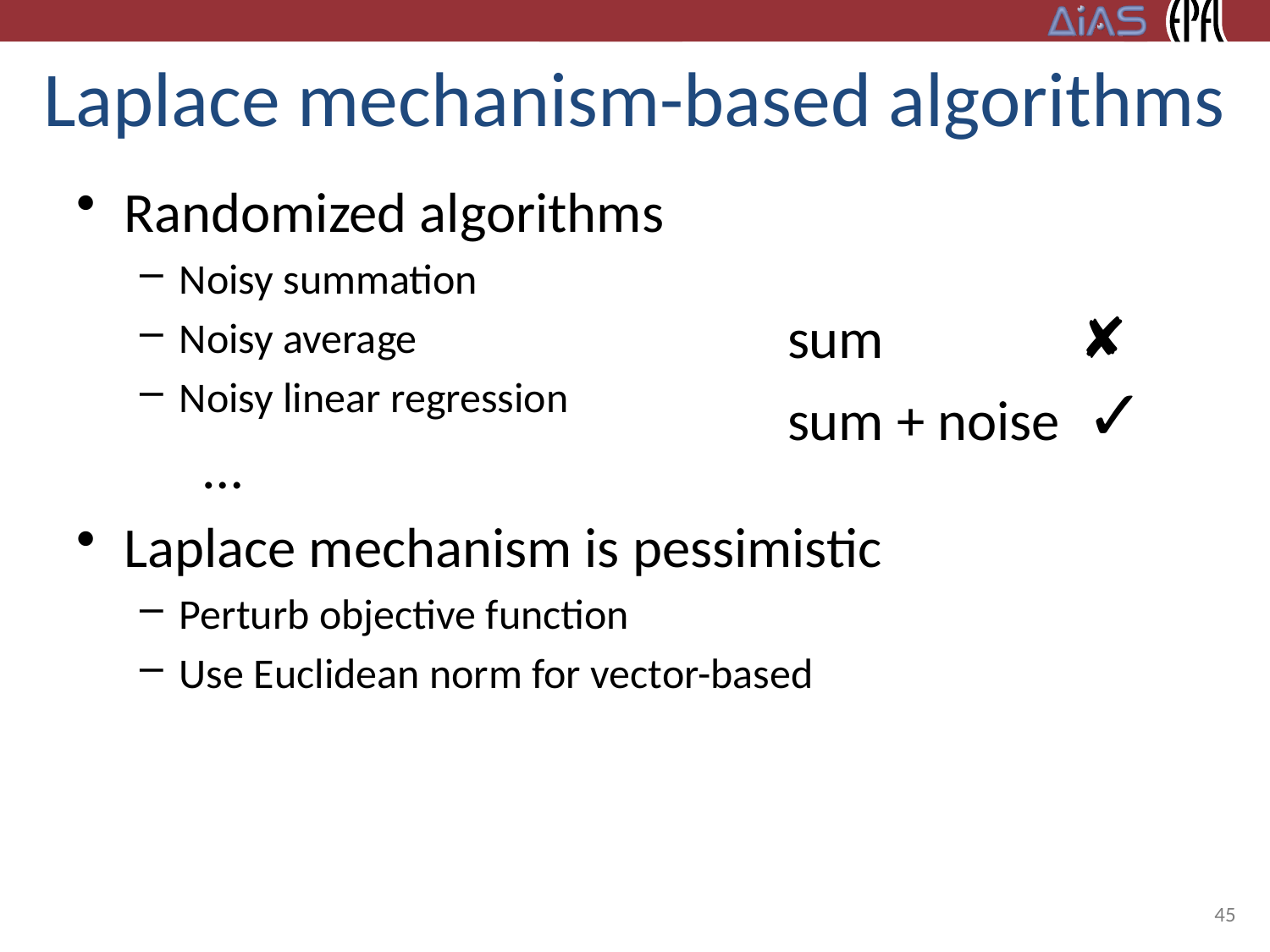

# Laplace mechanism-based algorithms
Randomized algorithms
Noisy summation
Noisy average
Noisy linear regression
	…
Laplace mechanism is pessimistic
Perturb objective function
Use Euclidean norm for vector-based
sum 		   ✘
sum + noise  ✓
45